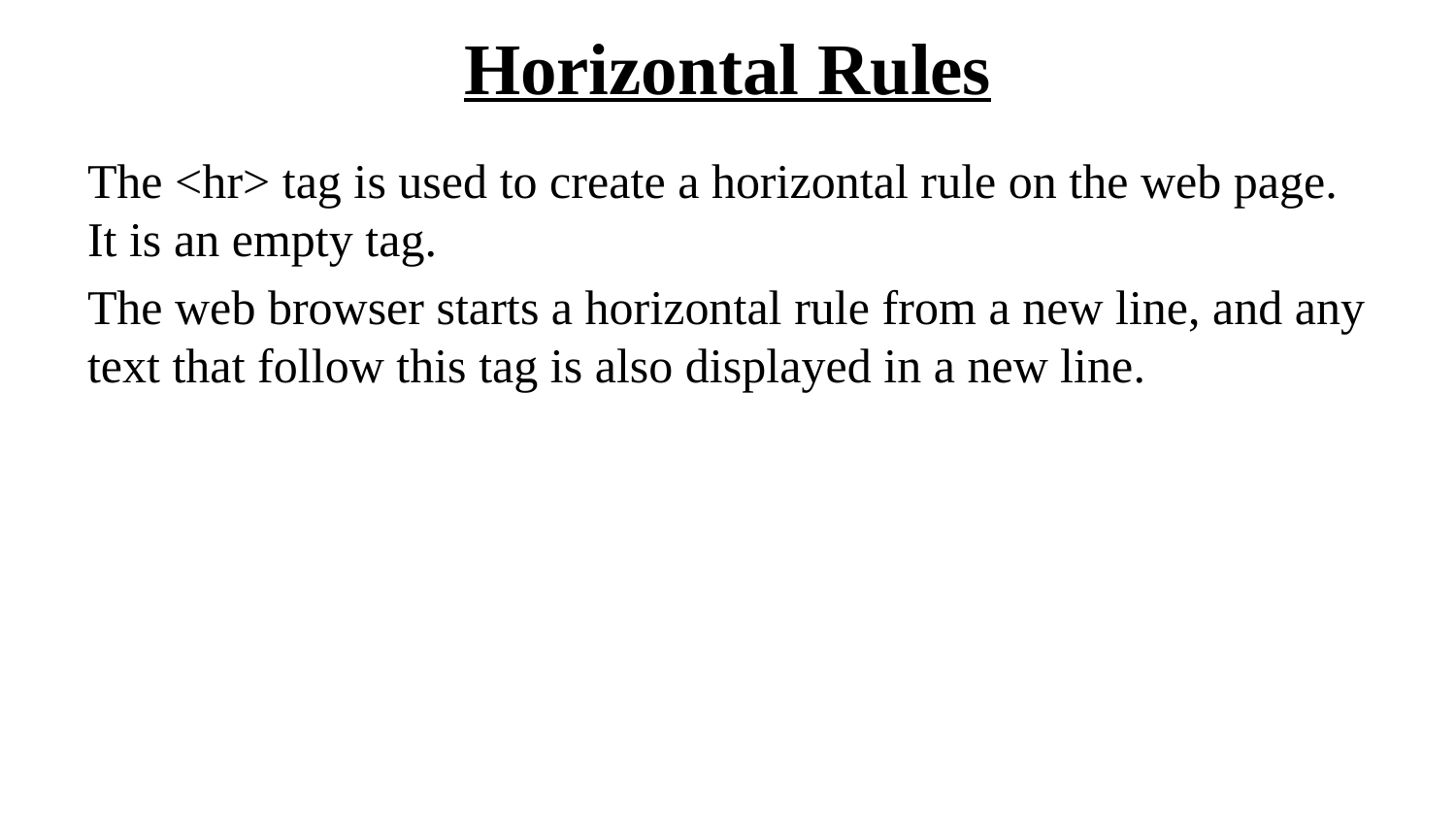

# Horizontal Rules
The <hr> tag is used to create a horizontal rule on the web page. It is an empty tag.
The web browser starts a horizontal rule from a new line, and any text that follow this tag is also displayed in a new line.